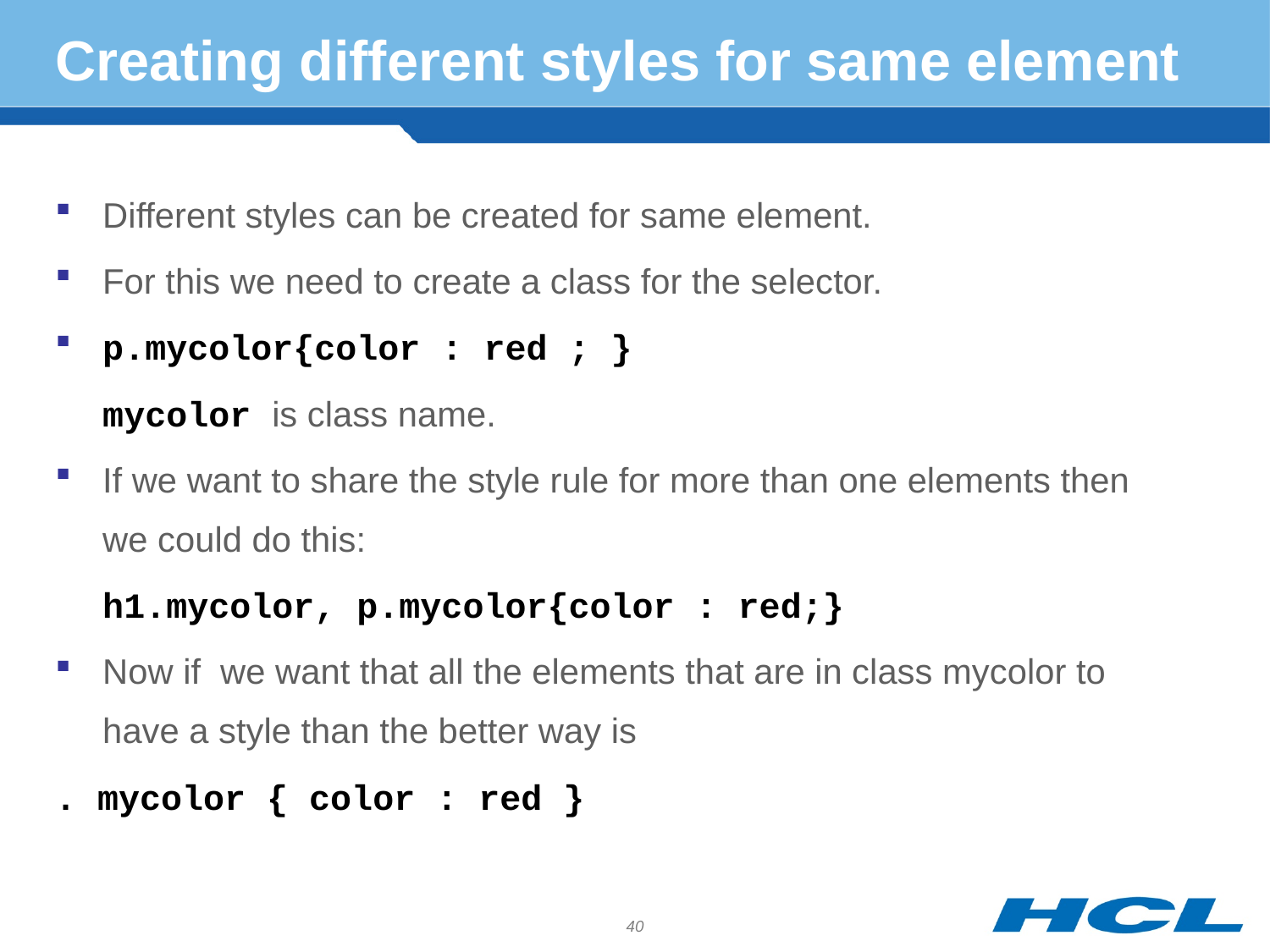

# Creating different styles for same element
Different styles can be created for same element.
For this we need to create a class for the selector.
p.mycolor{color : red ; }
	mycolor is class name.
If we want to share the style rule for more than one elements then we could do this:
	h1.mycolor, p.mycolor{color : red;}
Now if  we want that all the elements that are in class mycolor to have a style than the better way is
. mycolor { color : red }

40